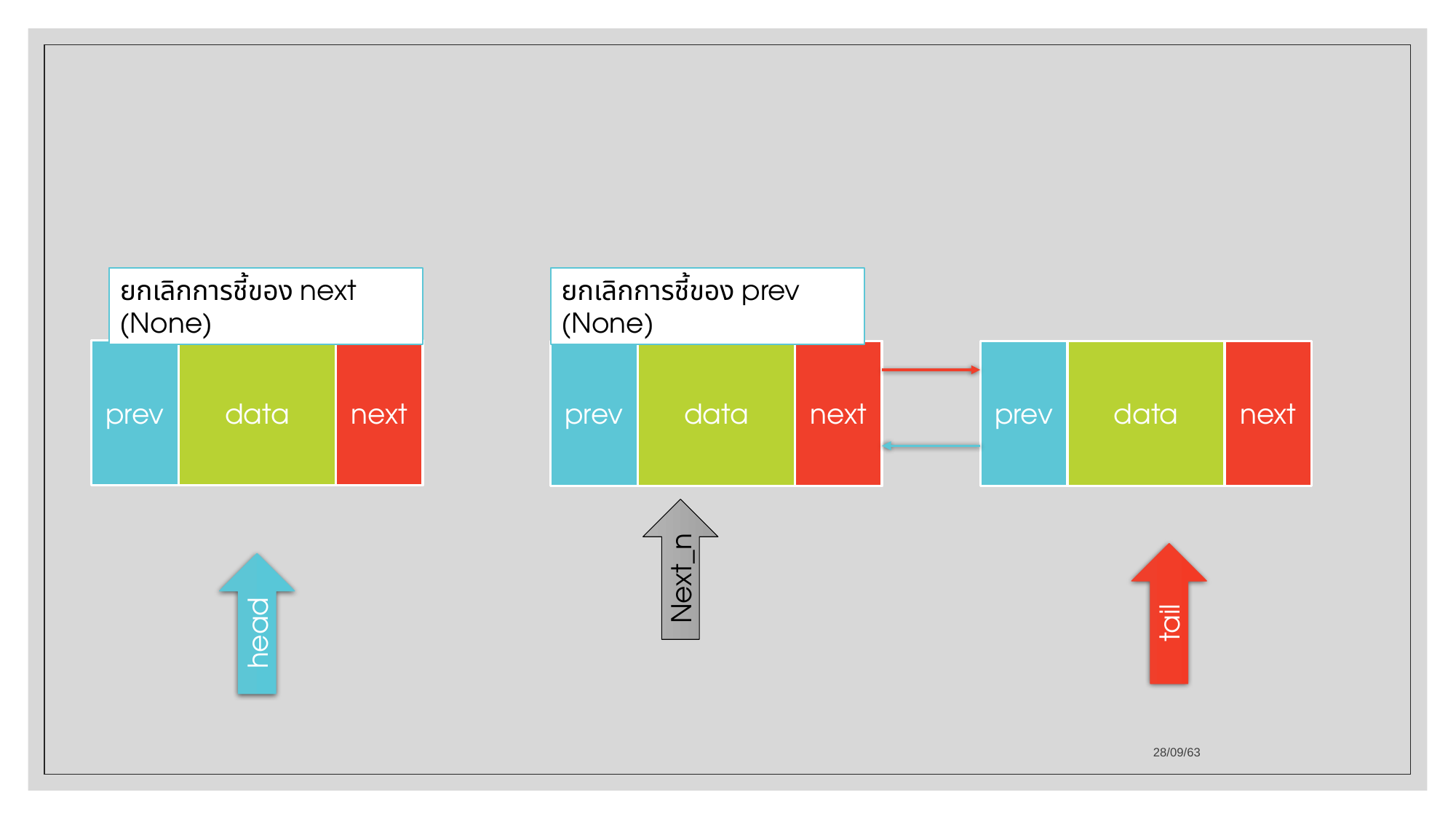

ยกเลิกการชี้ของ next (None)
ยกเลิกการชี้ของ prev (None)
prev
data
next
prev
data
next
prev
data
next
Next_n
tail
head
28/09/63